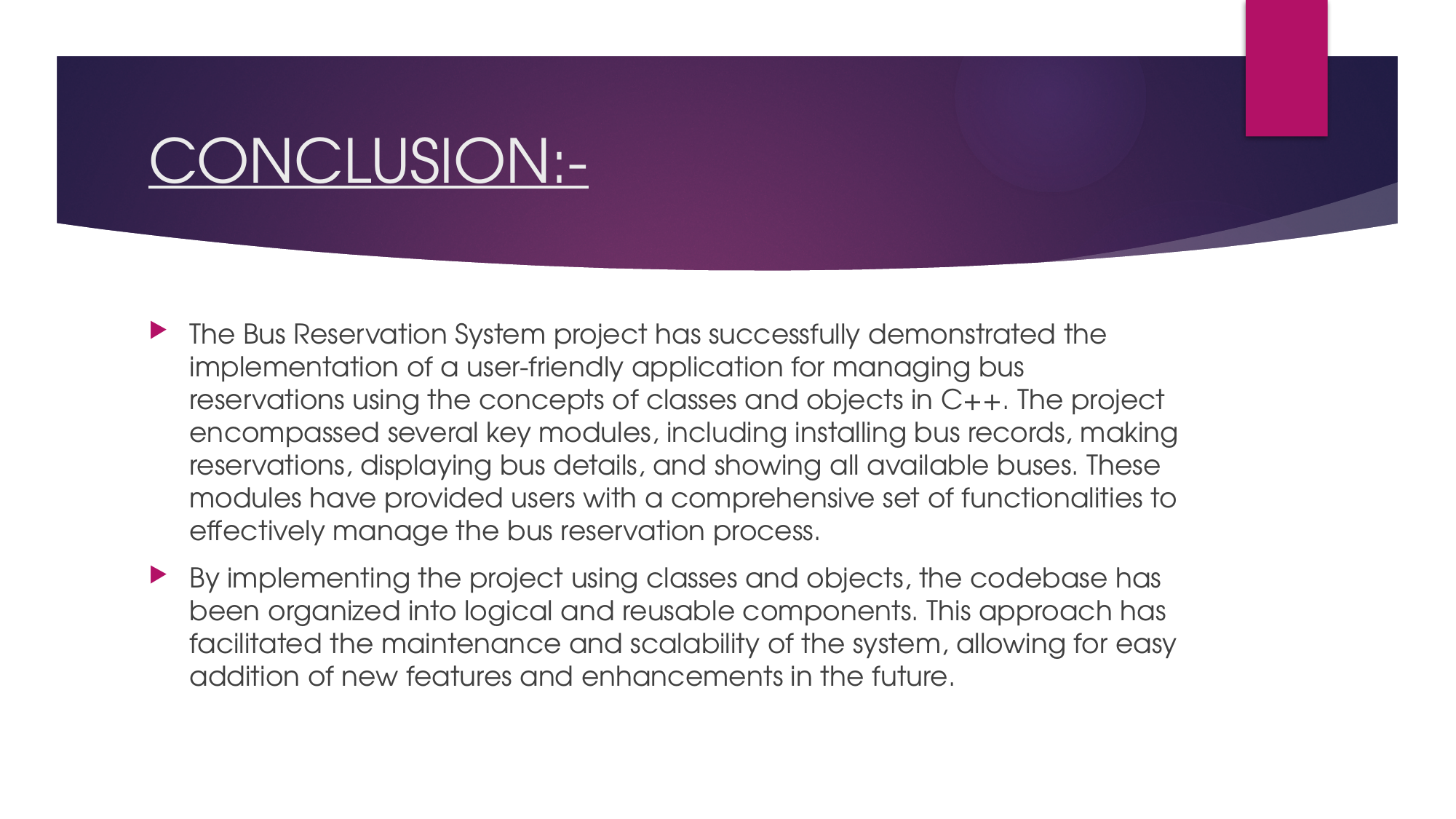

# CONCLUSION:-
The Bus Reservation System project has successfully demonstrated the implementation of a user-friendly application for managing bus reservations using the concepts of classes and objects in C++. The project encompassed several key modules, including installing bus records, making reservations, displaying bus details, and showing all available buses. These modules have provided users with a comprehensive set of functionalities to effectively manage the bus reservation process.
By implementing the project using classes and objects, the codebase has been organized into logical and reusable components. This approach has facilitated the maintenance and scalability of the system, allowing for easy addition of new features and enhancements in the future.